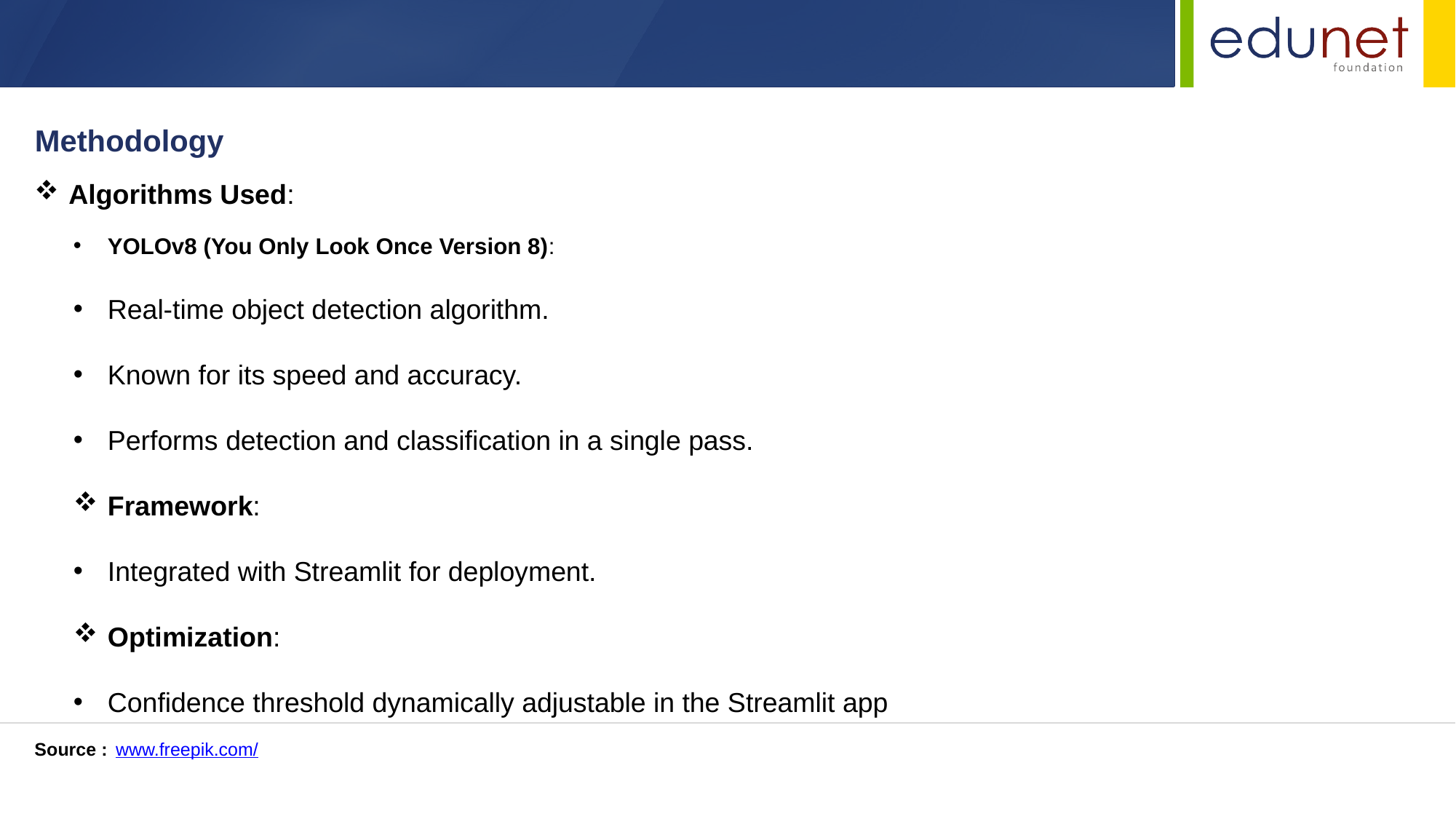

Methodology

Algorithms Used:
YOLOv8 (You Only Look Once Version 8):

Real-time object detection algorithm.

Known for its speed and accuracy.

Performs detection and classification in a single pass.

Framework:

Integrated with Streamlit for deployment.

Optimization:

Confidence threshold dynamically adjustable in the Streamlit app

Source :
www.freepik.com/